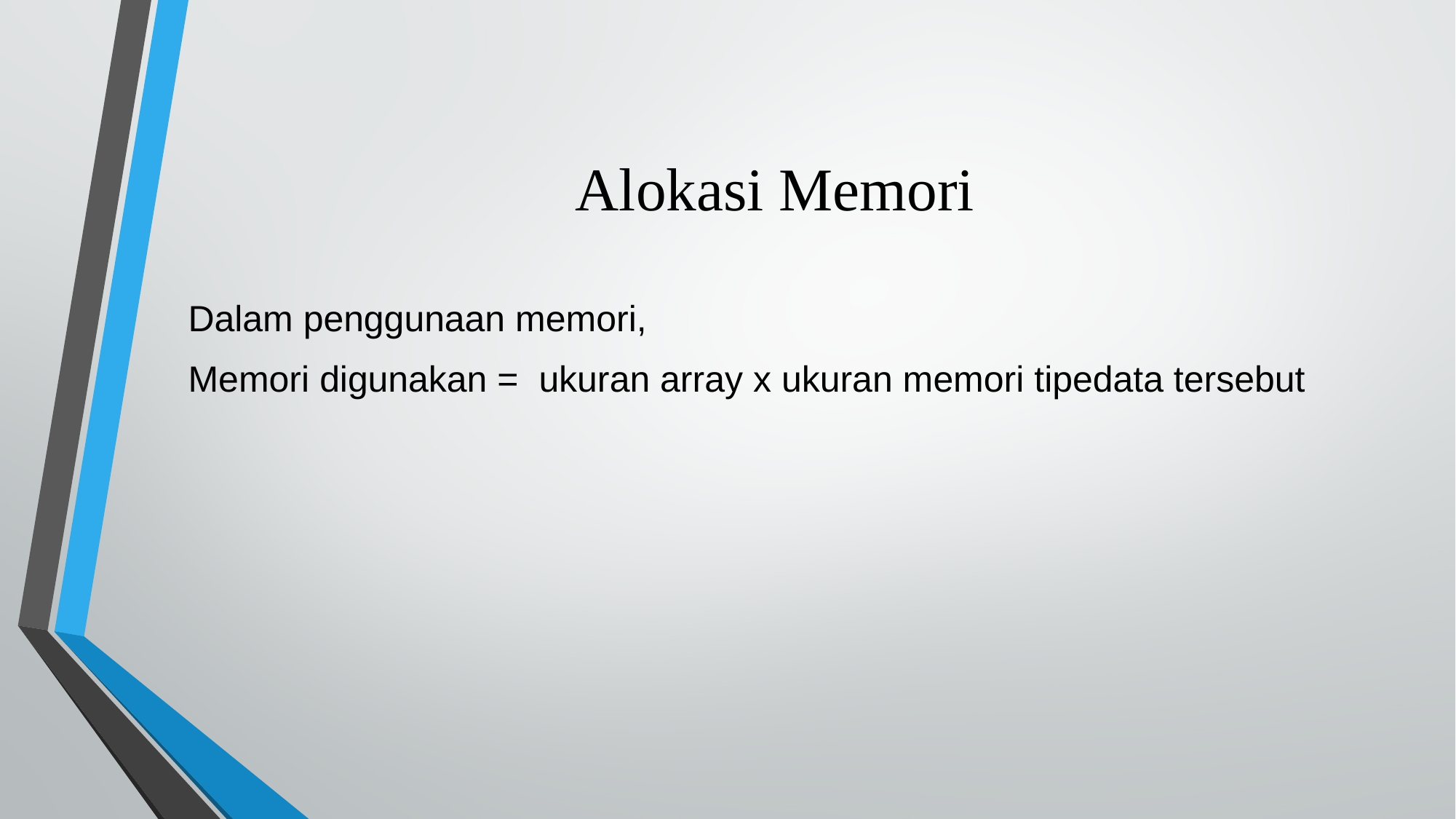

# Alokasi Memori
Dalam penggunaan memori,
Memori digunakan =  ukuran array x ukuran memori tipedata tersebut